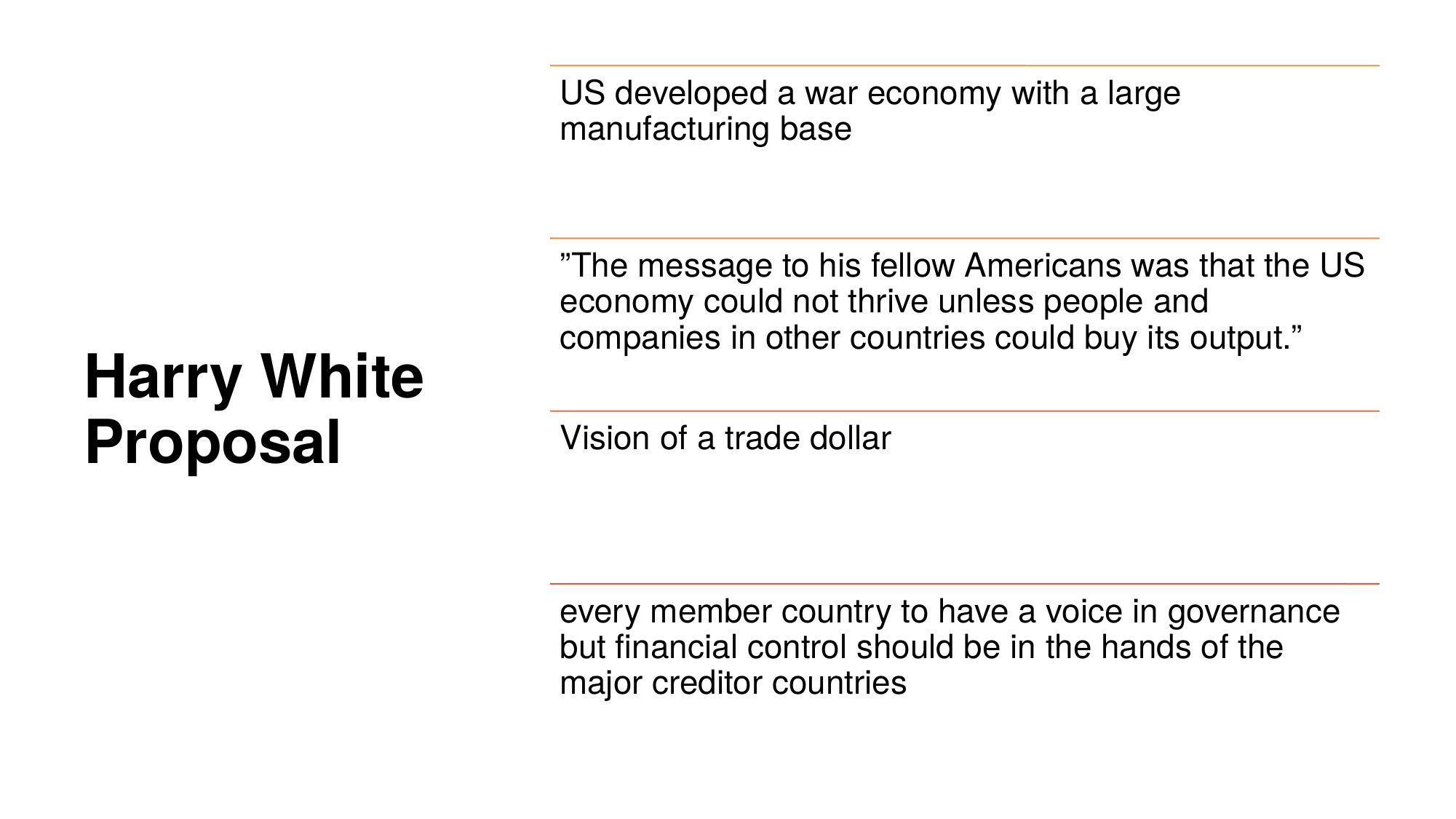

# Harry White Proposal
US developed a war economy with a large manufacturing base
”The message to his fellow Americans was that the US economy could not thrive unless people and companies in other countries could buy its output.”
Vision of a trade dollar
every member country to have a voice in governance but financial control should be in the hands of the major creditor countries